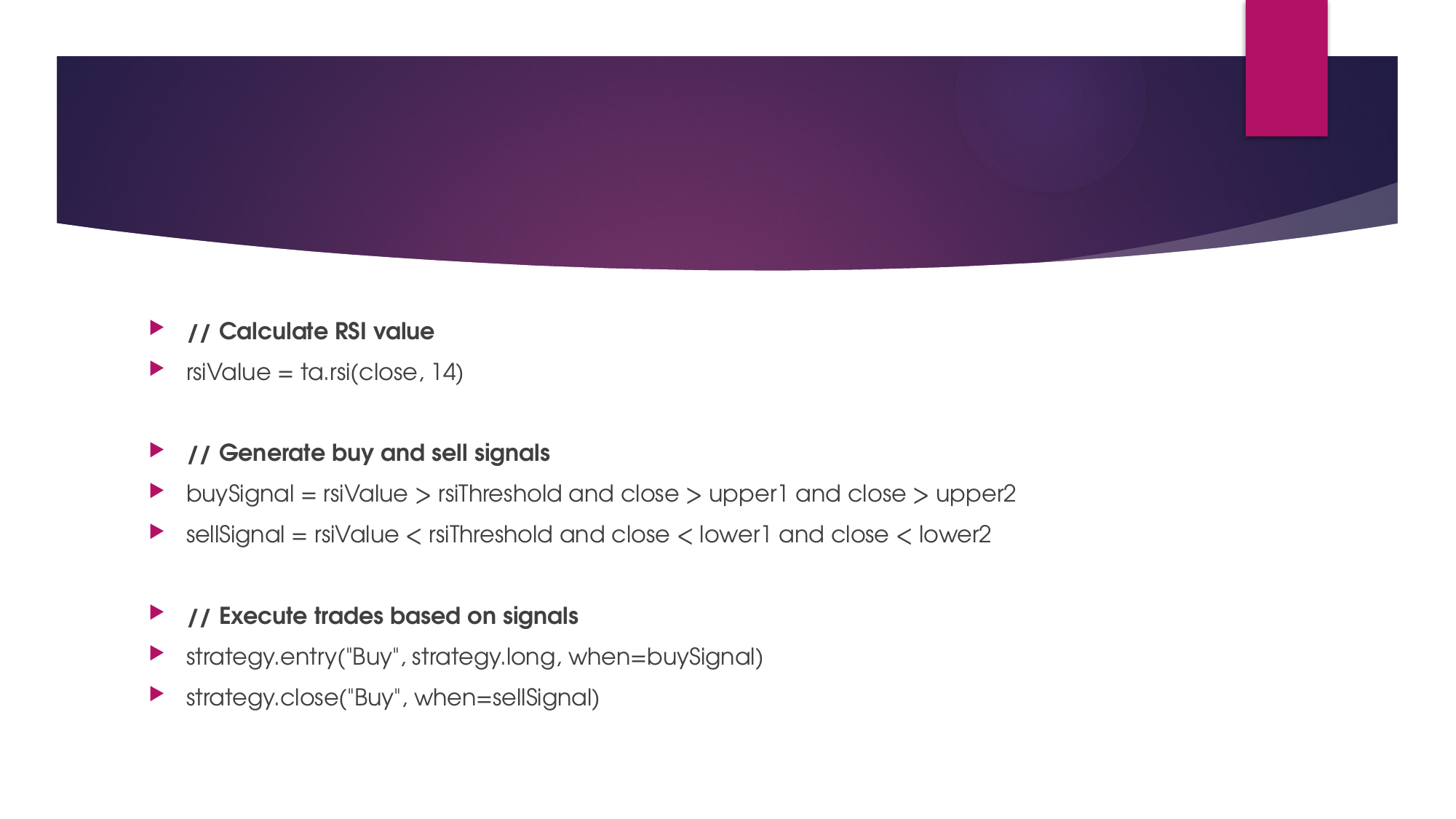

#
// Calculate RSI value
rsiValue = ta.rsi(close, 14)

// Generate buy and sell signals
buySignal = rsiValue > rsiThreshold and close > upper1 and close > upper2
sellSignal = rsiValue < rsiThreshold and close < lower1 and close < lower2

// Execute trades based on signals
strategy.entry("Buy", strategy.long, when=buySignal)
strategy.close("Buy", when=sellSignal)